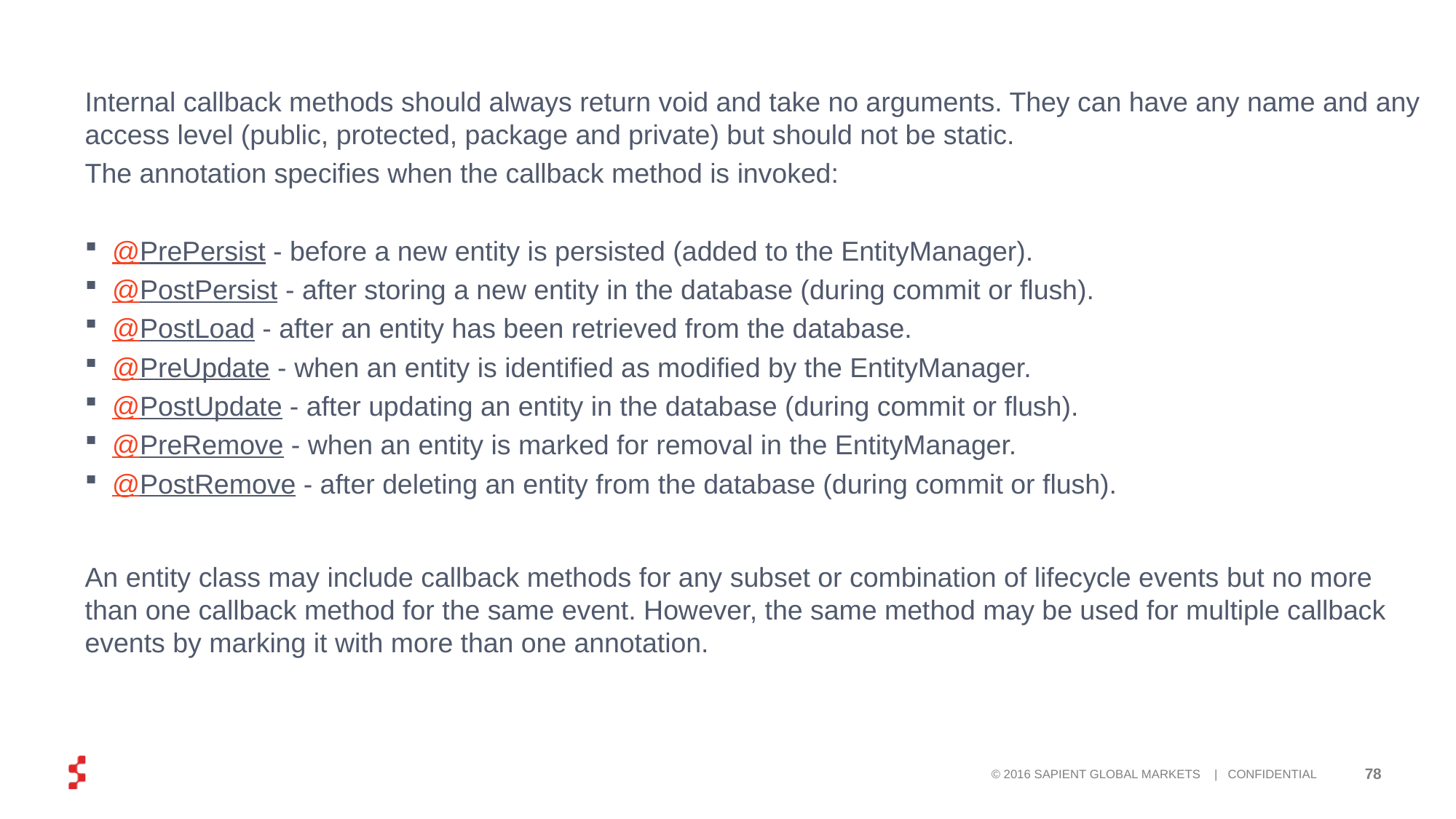

Internal callback methods should always return void and take no arguments. They can have any name and any access level (public, protected, package and private) but should not be static.
The annotation specifies when the callback method is invoked:

@PrePersist - before a new entity is persisted (added to the EntityManager).
@PostPersist - after storing a new entity in the database (during commit or flush).
@PostLoad - after an entity has been retrieved from the database.
@PreUpdate - when an entity is identified as modified by the EntityManager.
@PostUpdate - after updating an entity in the database (during commit or flush).
@PreRemove - when an entity is marked for removal in the EntityManager.
@PostRemove - after deleting an entity from the database (during commit or flush).

An entity class may include callback methods for any subset or combination of lifecycle events but no more than one callback method for the same event. However, the same method may be used for multiple callback events by marking it with more than one annotation.